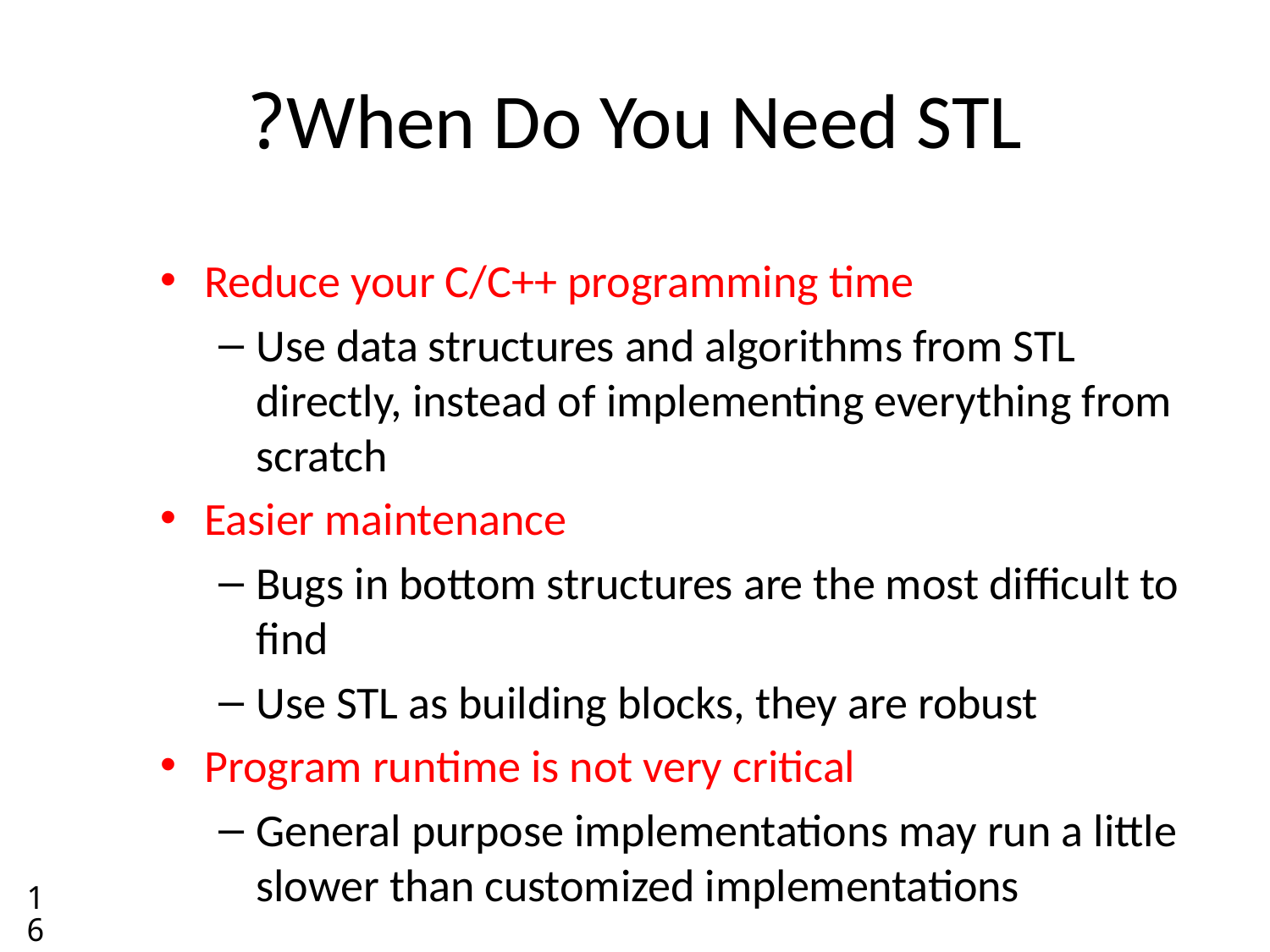

# When Do You Need STL?
Reduce your C/C++ programming time
Use data structures and algorithms from STL directly, instead of implementing everything from scratch
Easier maintenance
Bugs in bottom structures are the most difficult to find
Use STL as building blocks, they are robust
Program runtime is not very critical
General purpose implementations may run a little slower than customized implementations
16